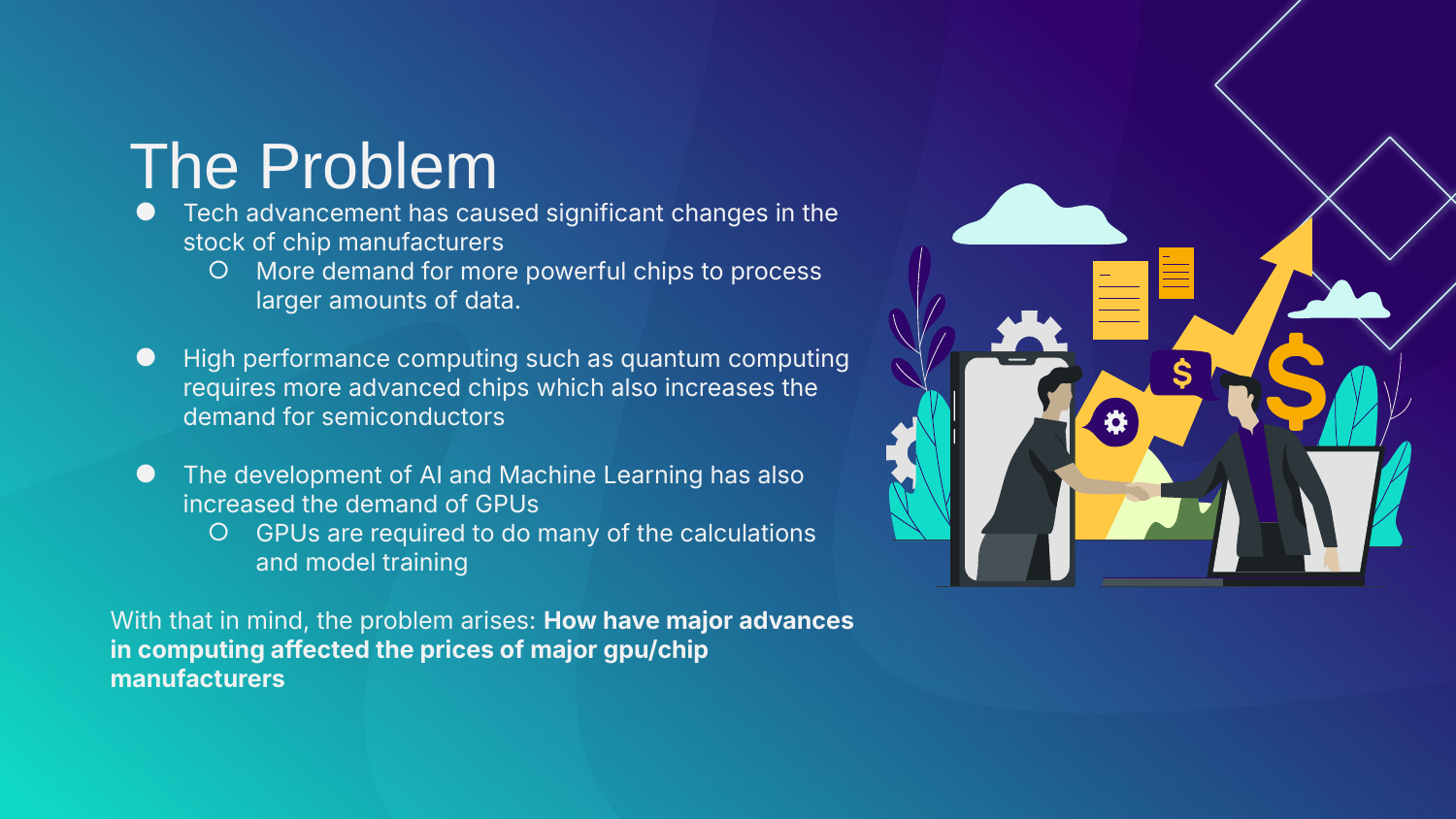

# The Problem
Tech advancement has caused significant changes in the stock of chip manufacturers
More demand for more powerful chips to process larger amounts of data.

High performance computing such as quantum computing requires more advanced chips which also increases the demand for semiconductors

The development of AI and Machine Learning has also increased the demand of GPUs
GPUs are required to do many of the calculations and model training

With that in mind, the problem arises: How have major advances in computing affected the prices of major gpu/chip manufacturers